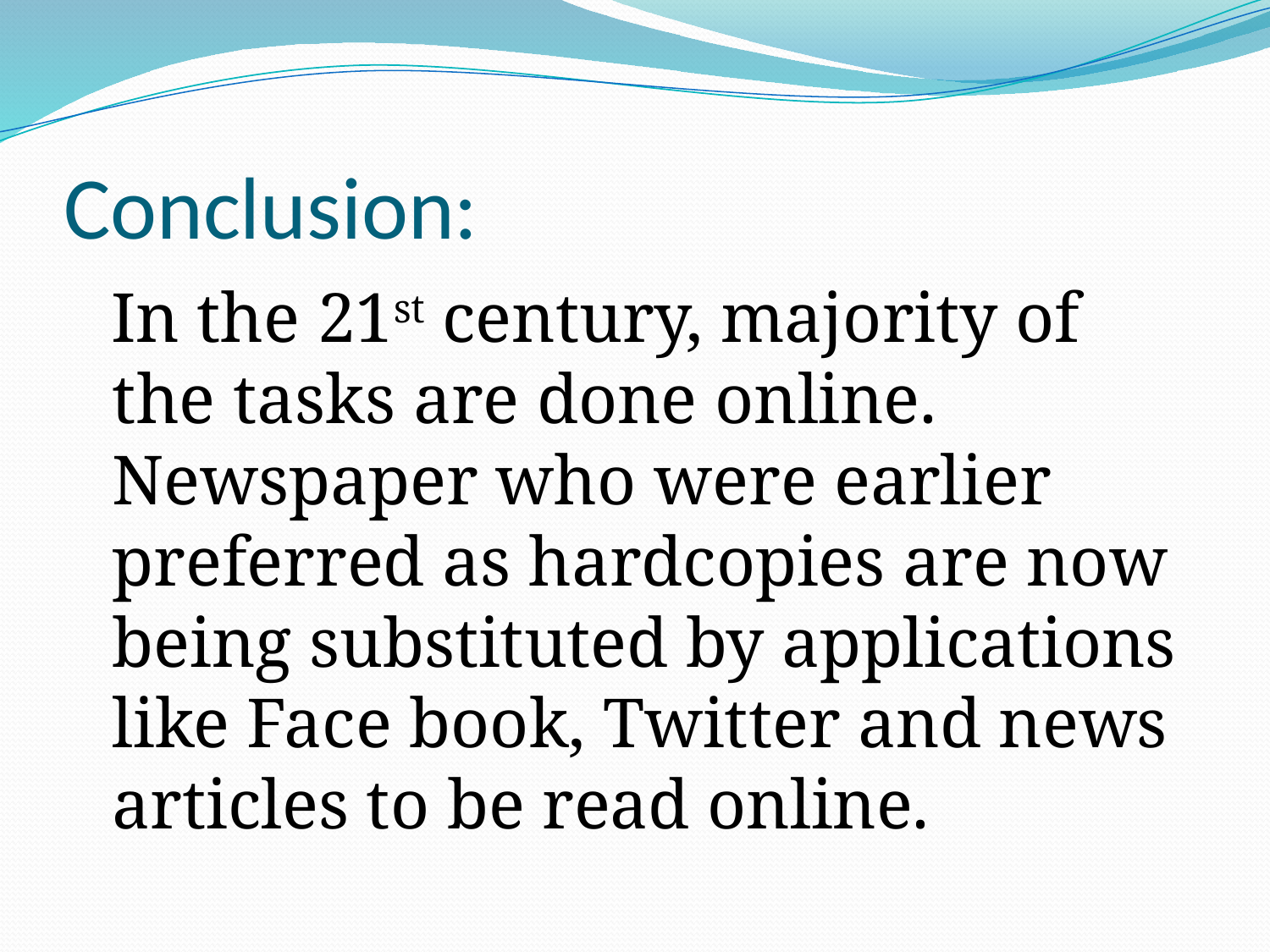

# Conclusion:
  In the 21st century, majority of the tasks are done online. Newspaper who were earlier preferred as hardcopies are now being substituted by applications like Face book, Twitter and news articles to be read online.